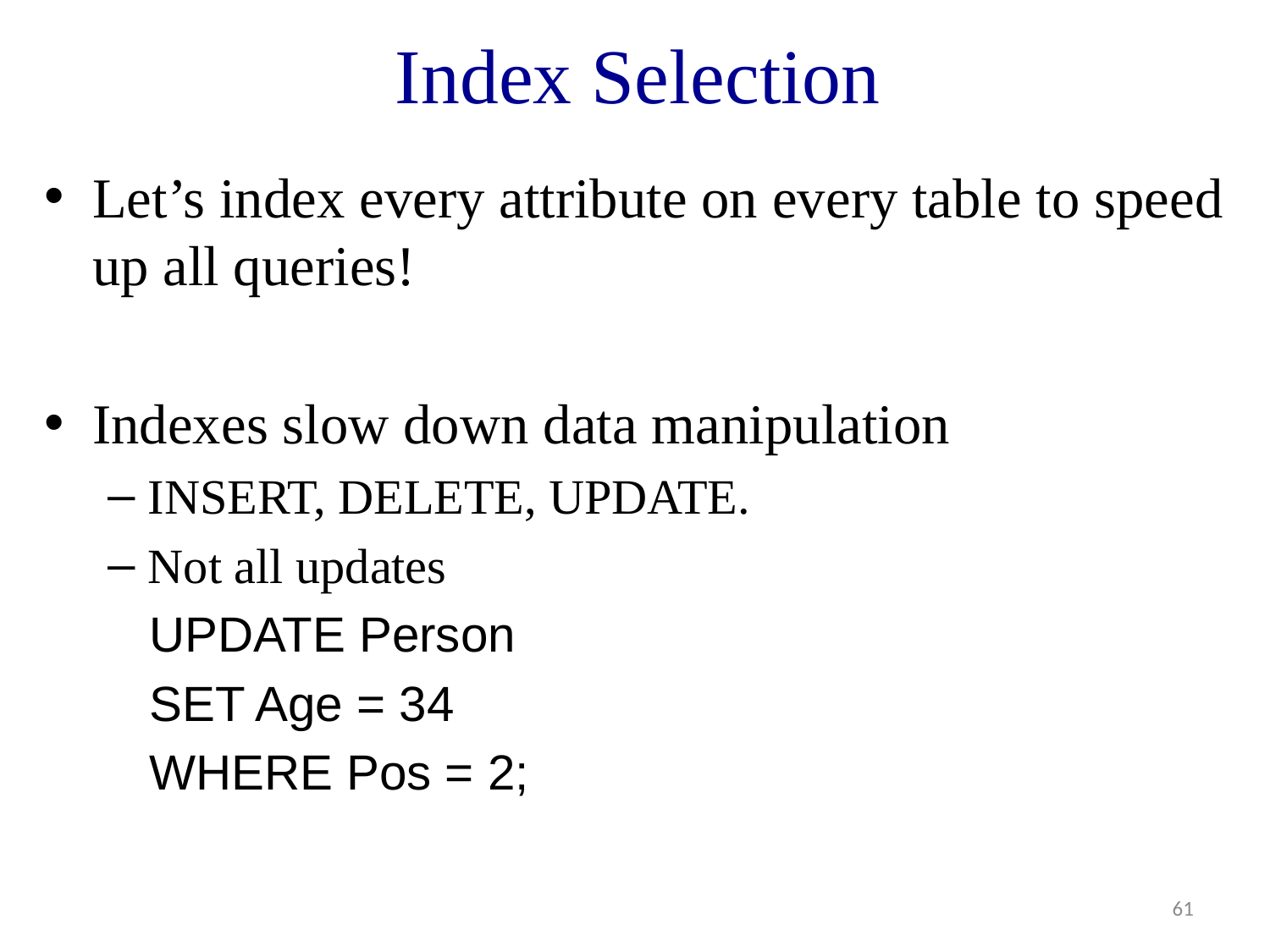

# Index Selection
Let’s index every attribute on every table to speed up all queries!

Indexes slow down data manipulation
INSERT, DELETE, UPDATE.
Not all updates
   UPDATE Person
   SET Age = 34
   WHERE Pos = 2;

61